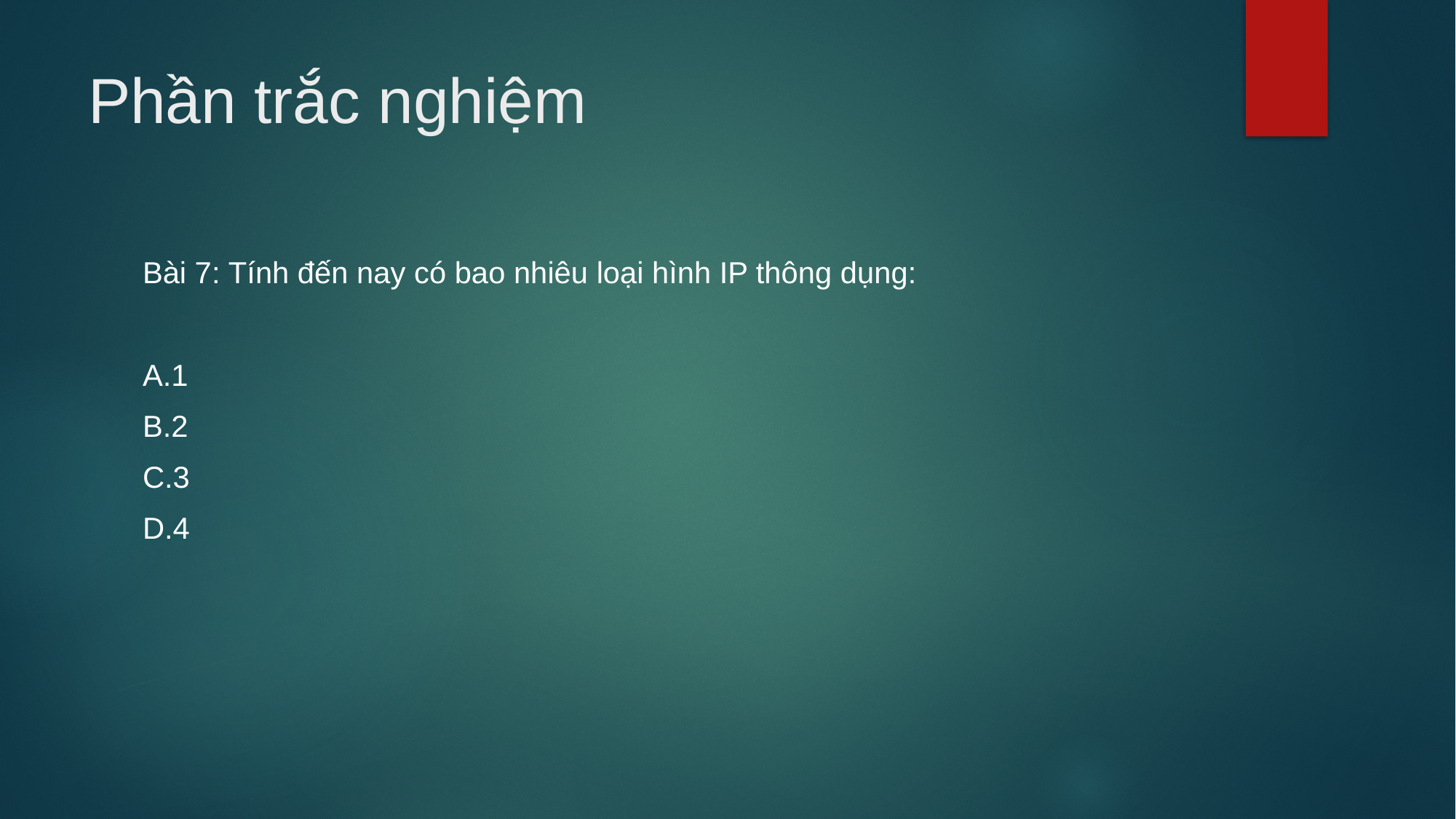

# Phần trắc nghiệm
Bài 7: Tính đến nay có bao nhiêu loại hình IP thông dụng:

A.1
B.2
C.3
D.4